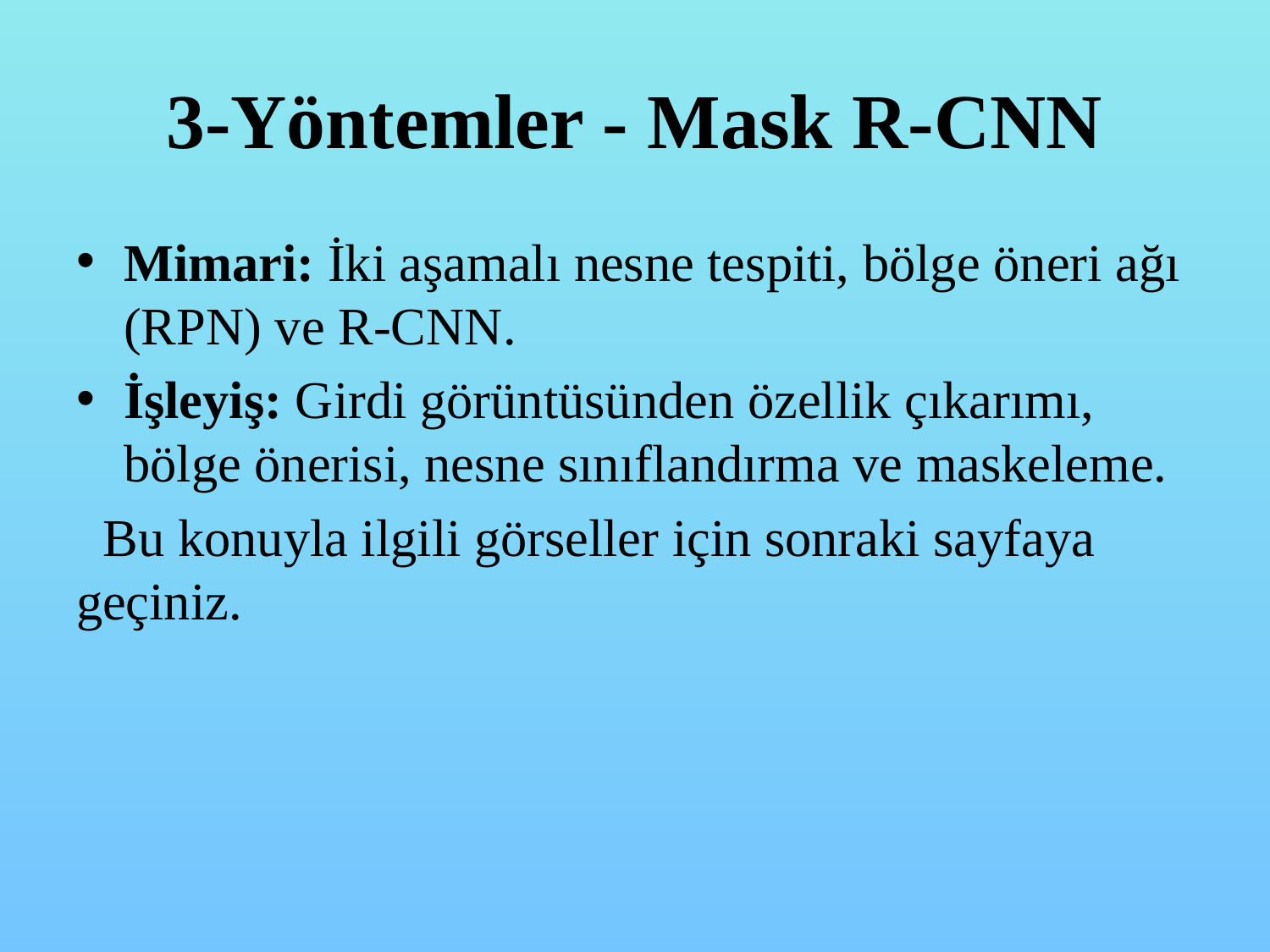

# 3-Yöntemler - Mask R-CNN
Mimari: İki aşamalı nesne tespiti, bölge öneri ağı (RPN) ve R-CNN.
İşleyiş: Girdi görüntüsünden özellik çıkarımı, bölge önerisi, nesne sınıflandırma ve maskeleme.
  Bu konuyla ilgili görseller için sonraki sayfaya geçiniz.